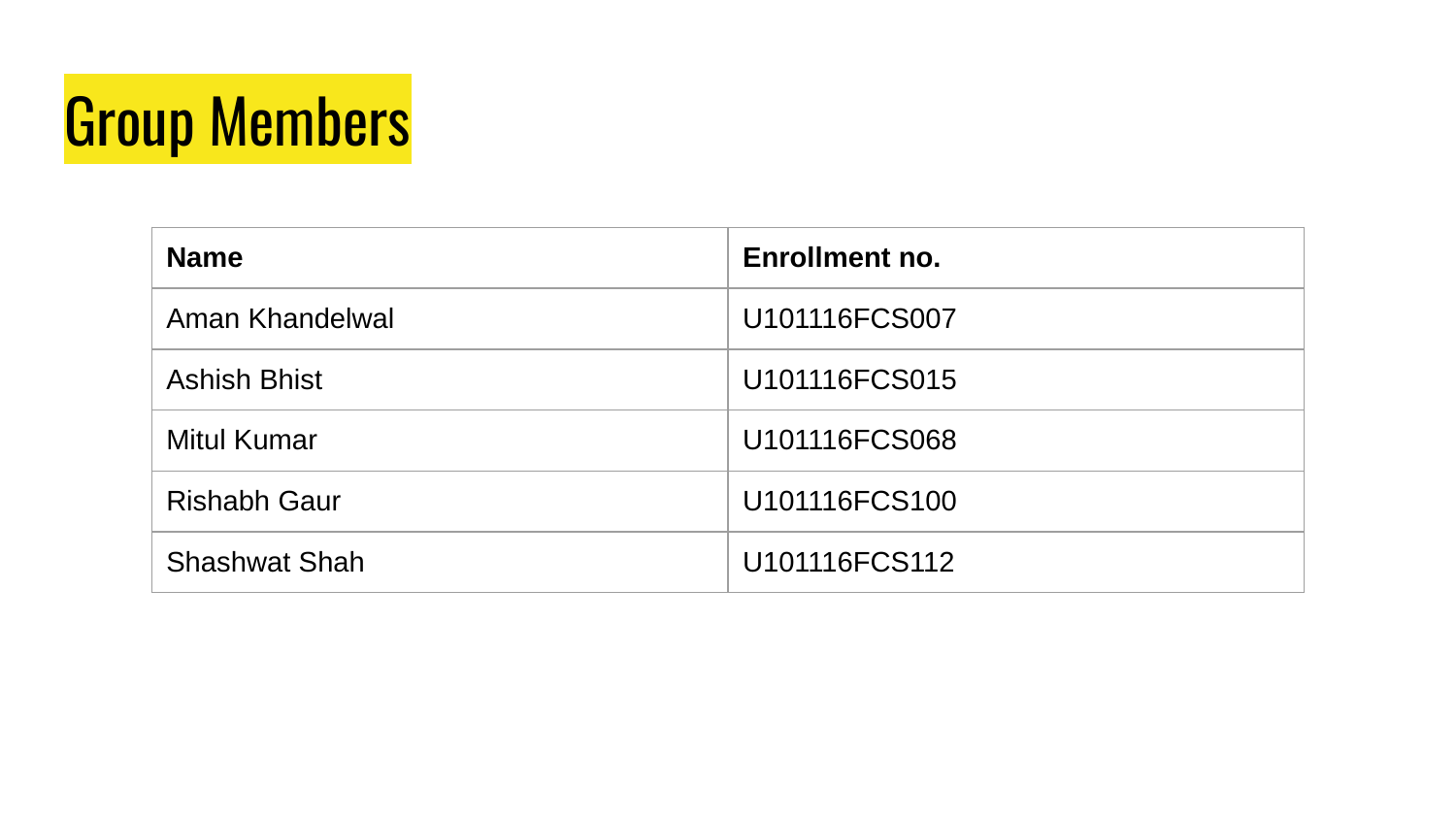

# Group Members
| Name | Enrollment no. |
| --- | --- |
| Aman Khandelwal | U101116FCS007 |
| Ashish Bhist | U101116FCS015 |
| Mitul Kumar | U101116FCS068 |
| Rishabh Gaur | U101116FCS100 |
| Shashwat Shah | U101116FCS112 |